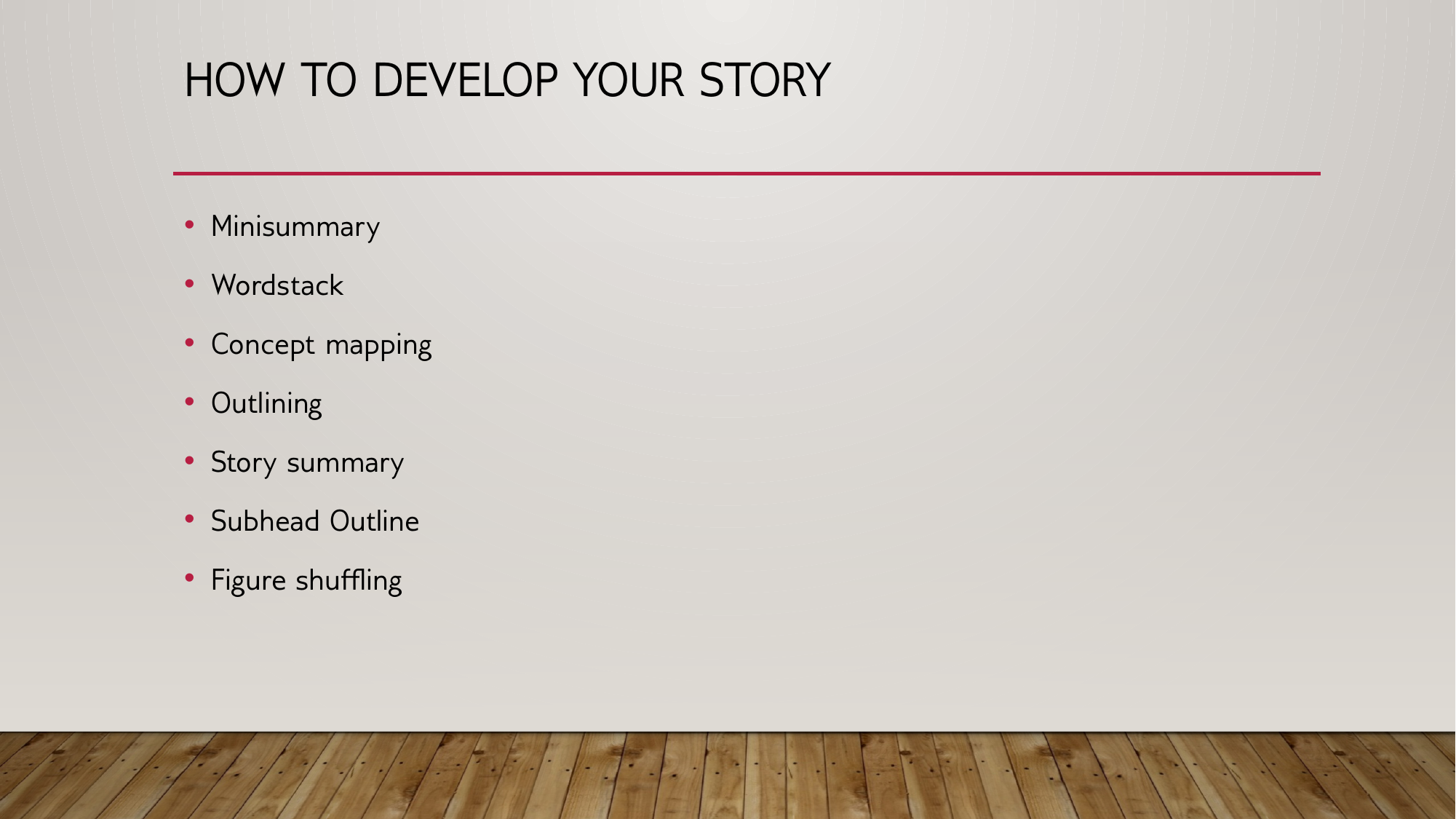

# How to Develop your story
Minisummary
Wordstack
Concept mapping
Outlining
Story summary
Subhead Outline
Figure shuffling